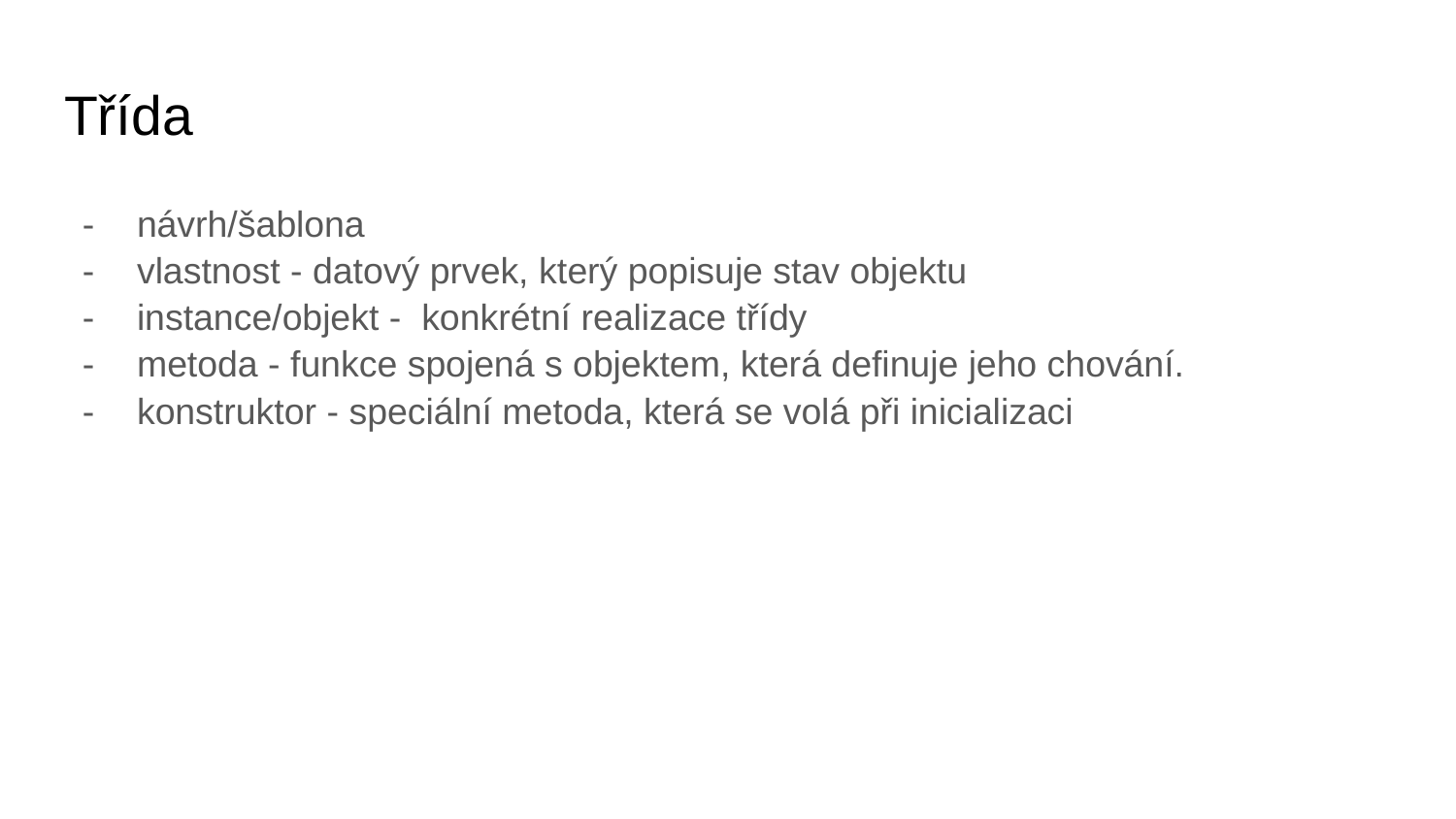

# Třída
návrh/šablona
vlastnost - datový prvek, který popisuje stav objektu
instance/objekt -  konkrétní realizace třídy
metoda - funkce spojená s objektem, která definuje jeho chování.
konstruktor - speciální metoda, která se volá při inicializaci